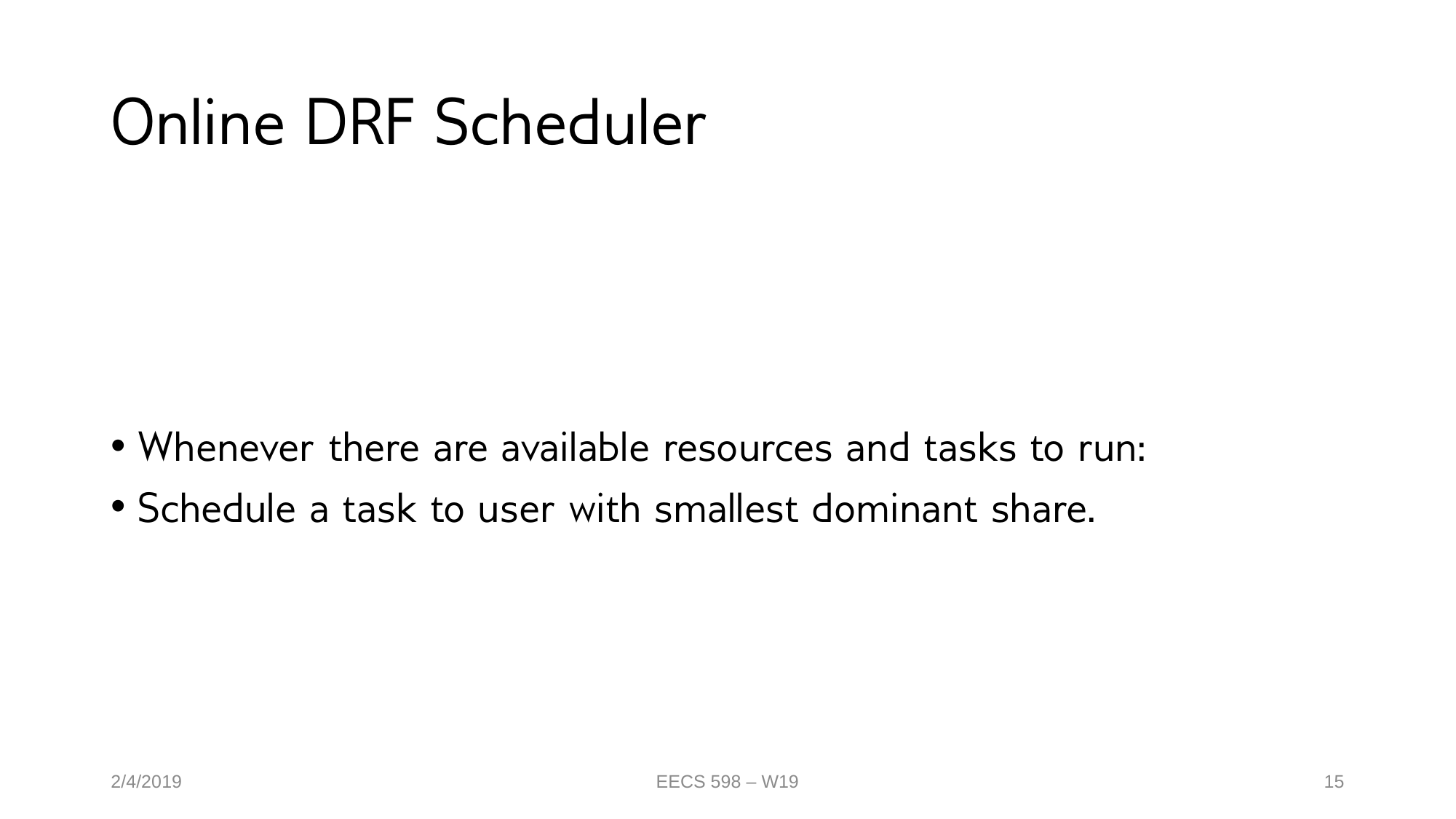

# Online DRF Scheduler
Whenever there are available resources and tasks to run:
Schedule a task to user with smallest dominant share.
2/4/2019
EECS 598 – W19
15